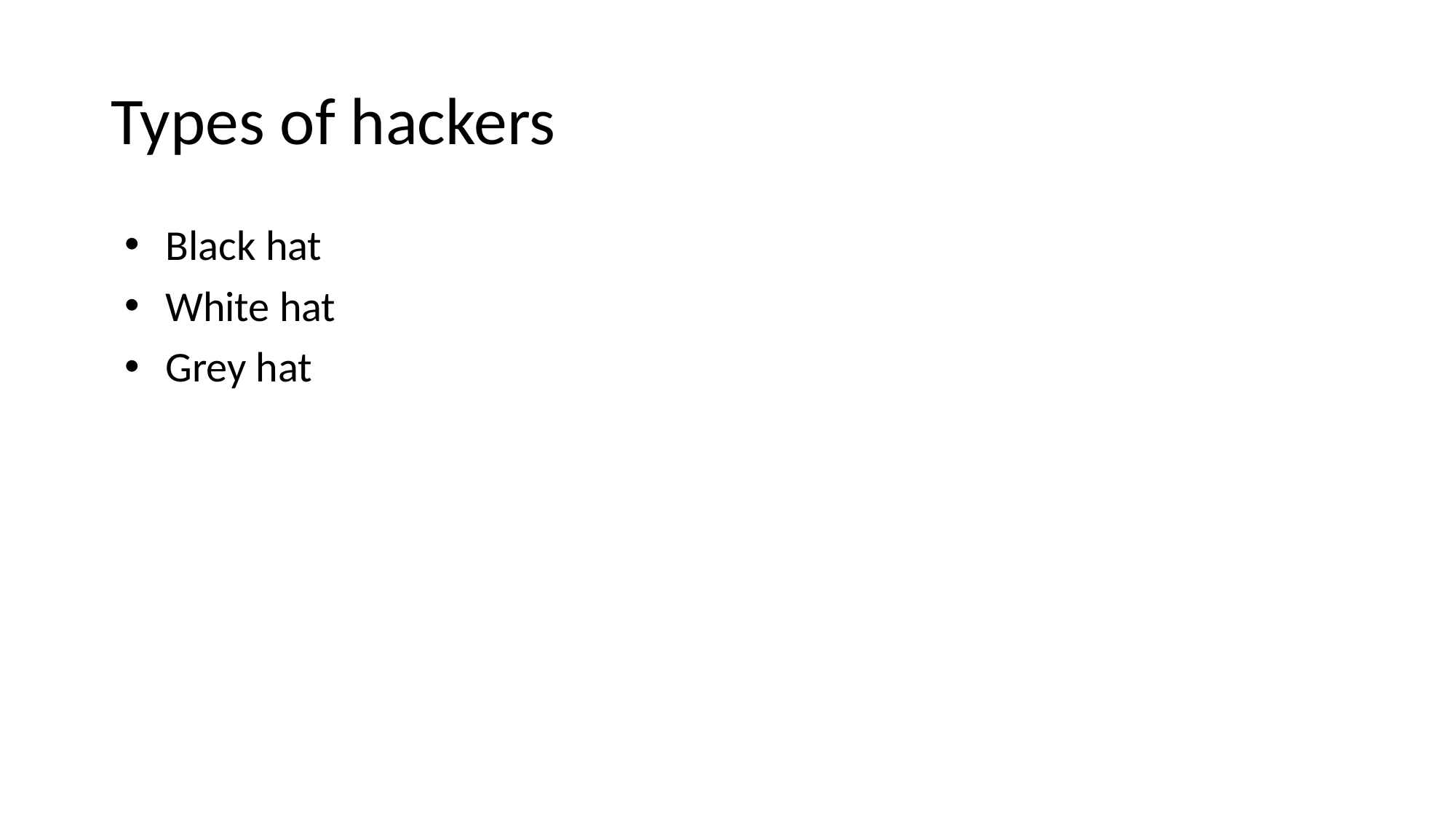

# Types of hackers
Black hat
White hat
Grey hat